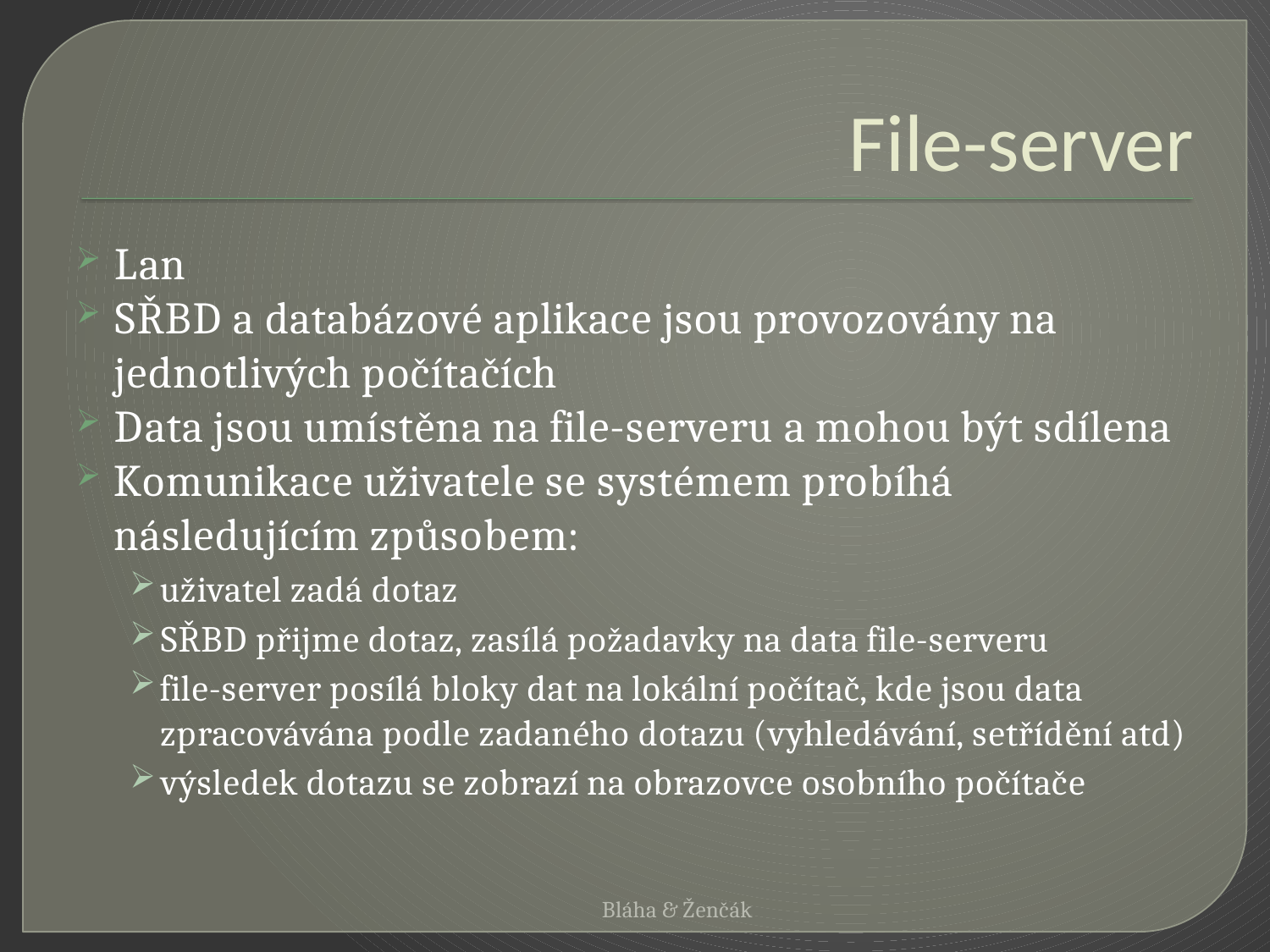

# File-server
Lan
SŘBD a databázové aplikace jsou provozovány na jednotlivých počítačích
Data jsou umístěna na file-serveru a mohou být sdílena
Komunikace uživatele se systémem probíhá následujícím způsobem:
uživatel zadá dotaz
SŘBD přijme dotaz, zasílá požadavky na data file-serveru
file-server posílá bloky dat na lokální počítač, kde jsou data zpracovávána podle zadaného dotazu (vyhledávání, setřídění atd)
výsledek dotazu se zobrazí na obrazovce osobního počítače

Bláha & Ženčák